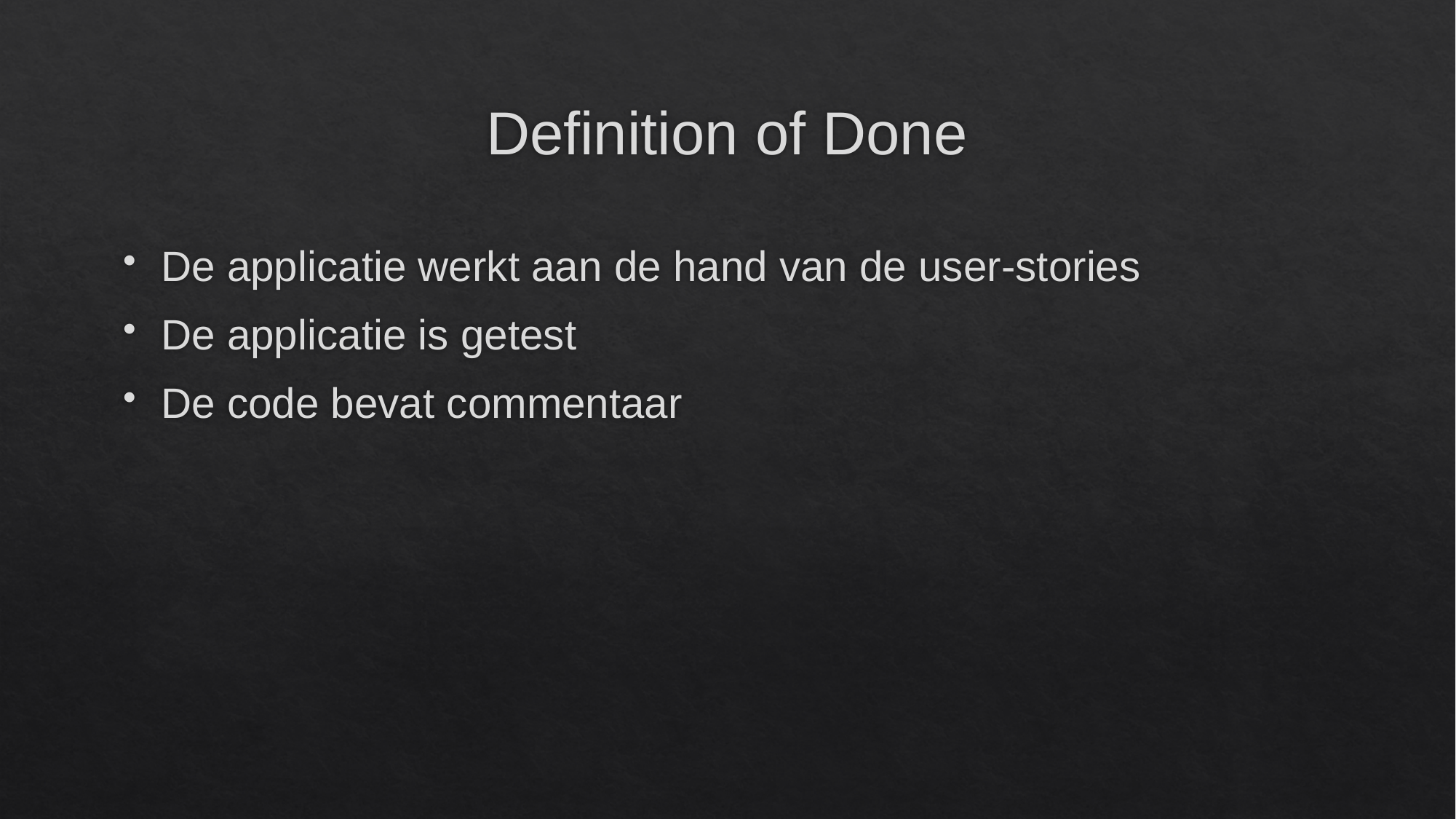

# Definition of Done
De applicatie werkt aan de hand van de user-stories
De applicatie is getest
De code bevat commentaar